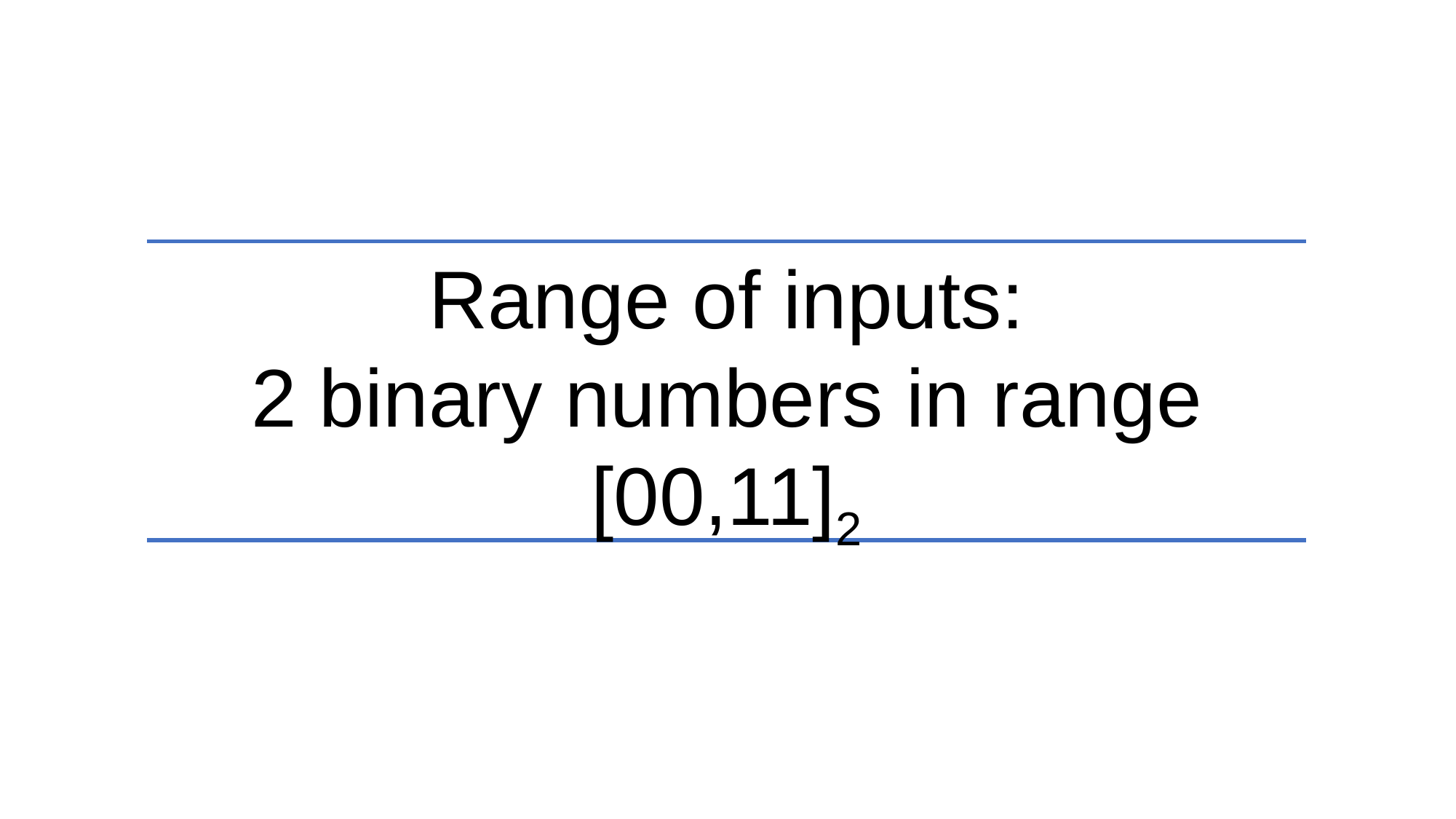

Range of inputs:
2 binary numbers in range [00,11]2